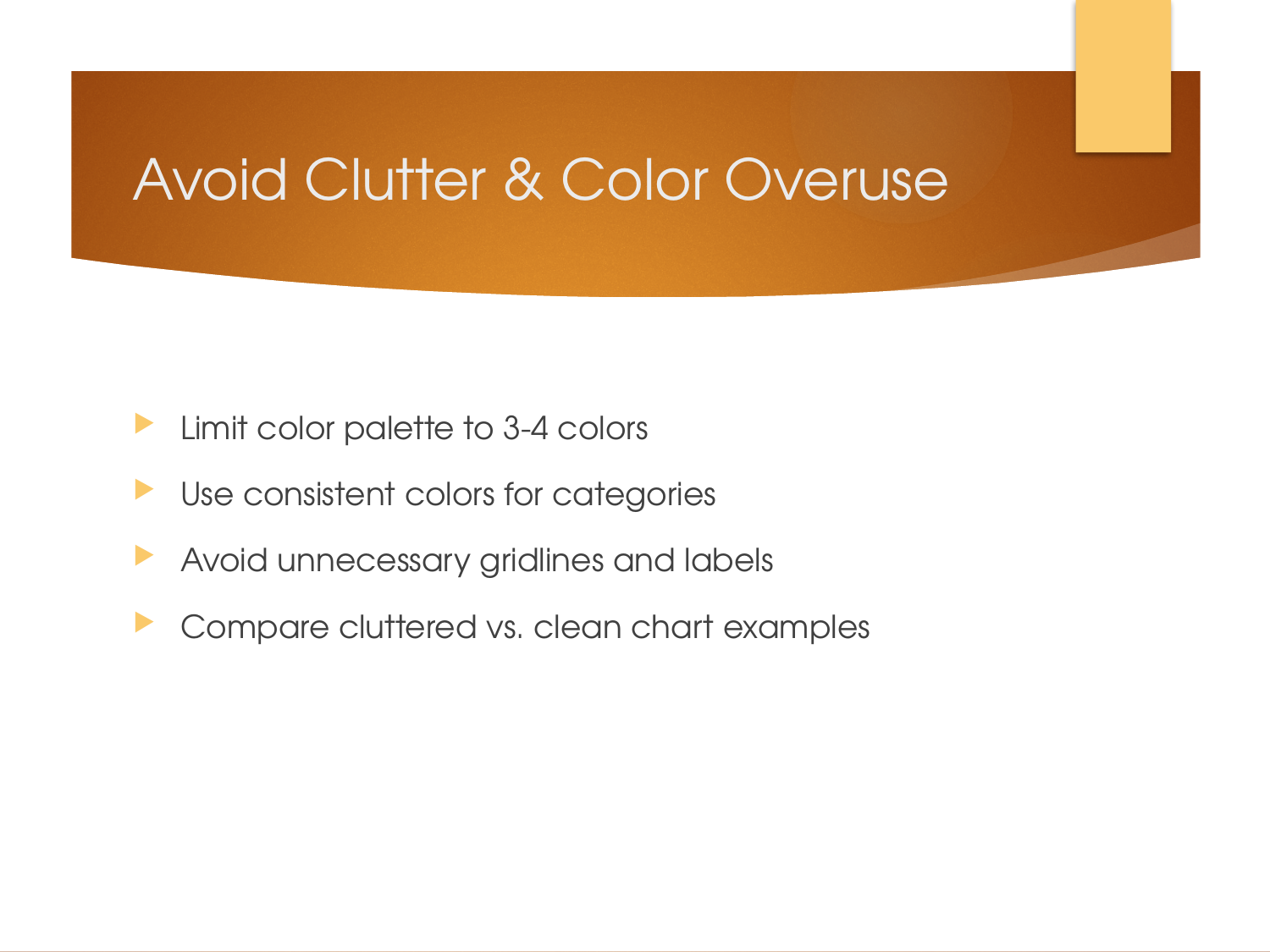

# Avoid Clutter & Color Overuse

Limit color palette to 3-4 colors
Use consistent colors for categories
Avoid unnecessary gridlines and labels
Compare cluttered vs. clean chart examples